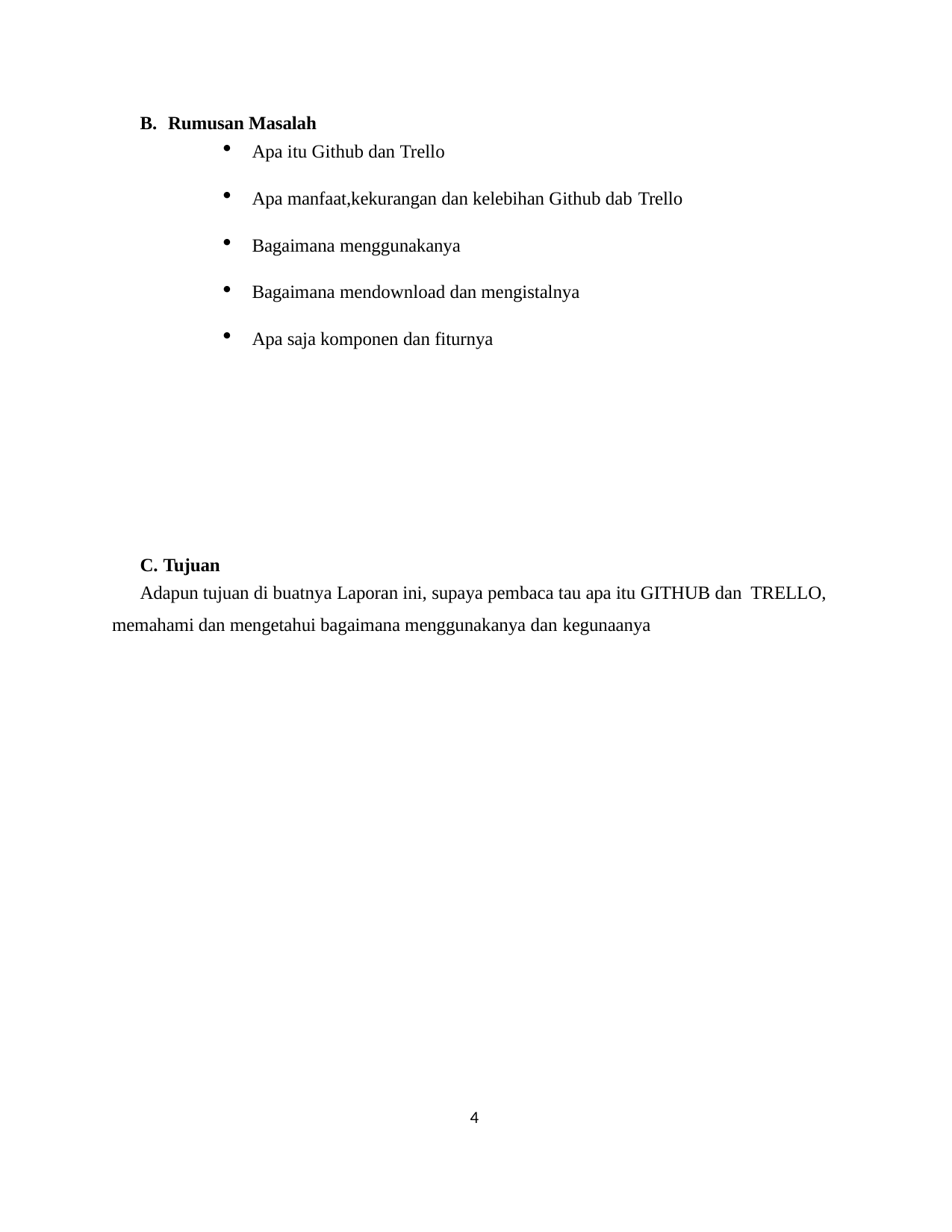

Rumusan Masalah
Apa itu Github dan Trello

Apa manfaat,kekurangan dan kelebihan Github dab Trello

Bagaimana menggunakanya

Bagaimana mendownload dan mengistalnya

Apa saja komponen dan fiturnya
C. Tujuan
Adapun tujuan di buatnya Laporan ini, supaya pembaca tau apa itu GITHUB dan TRELLO,
memahami dan mengetahui bagaimana menggunakanya dan kegunaanya
4